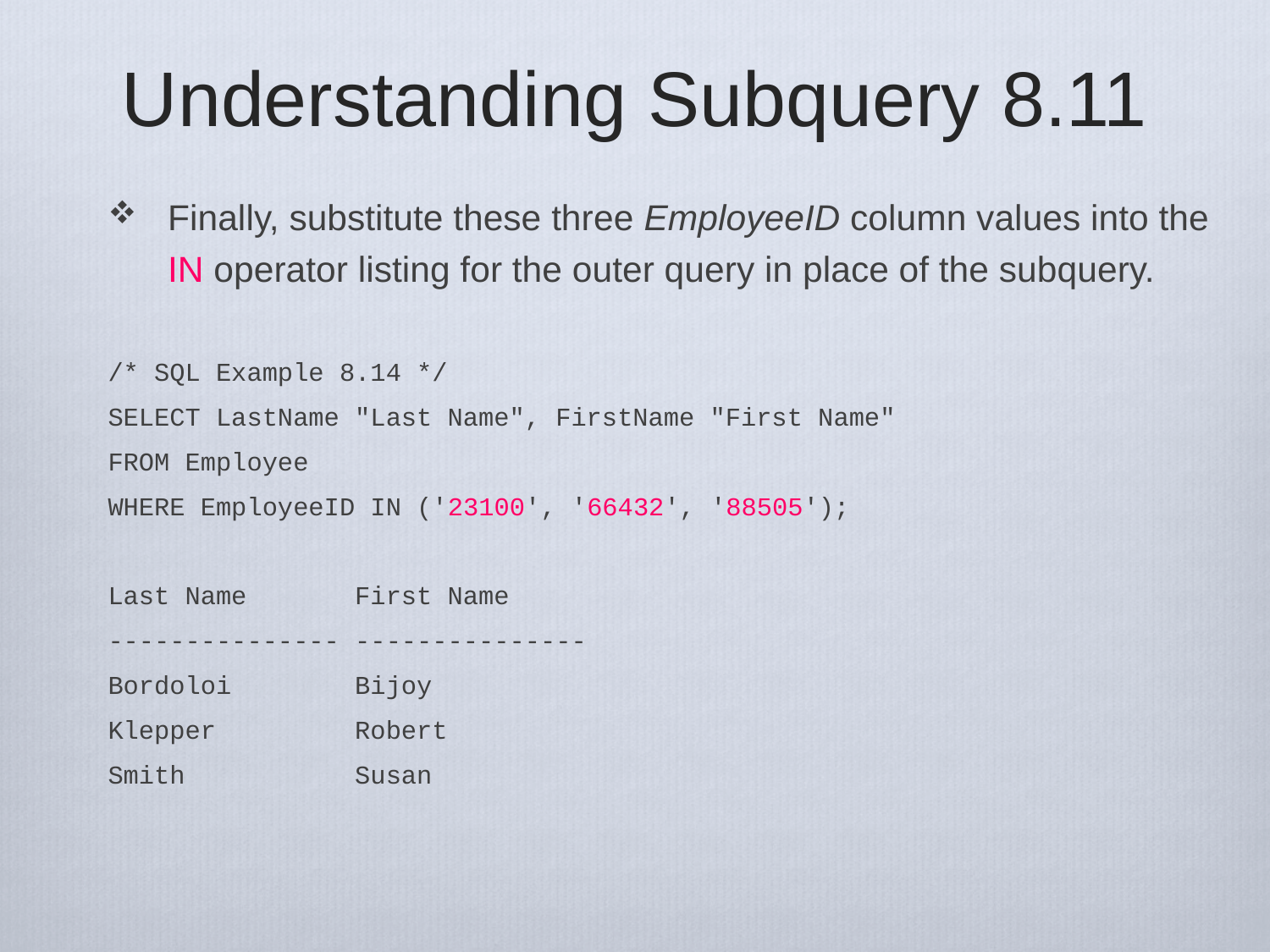

# Understanding Subquery 8.11
Finally, substitute these three EmployeeID column values into the IN operator listing for the outer query in place of the subquery.

/* SQL Example 8.14 */
SELECT LastName "Last Name", FirstName "First Name"
FROM Employee
WHERE EmployeeID IN ('23100', '66432', '88505');

Last Name       First Name
--------------- ---------------
Bordoloi        Bijoy
Klepper         Robert
Smith           Susan